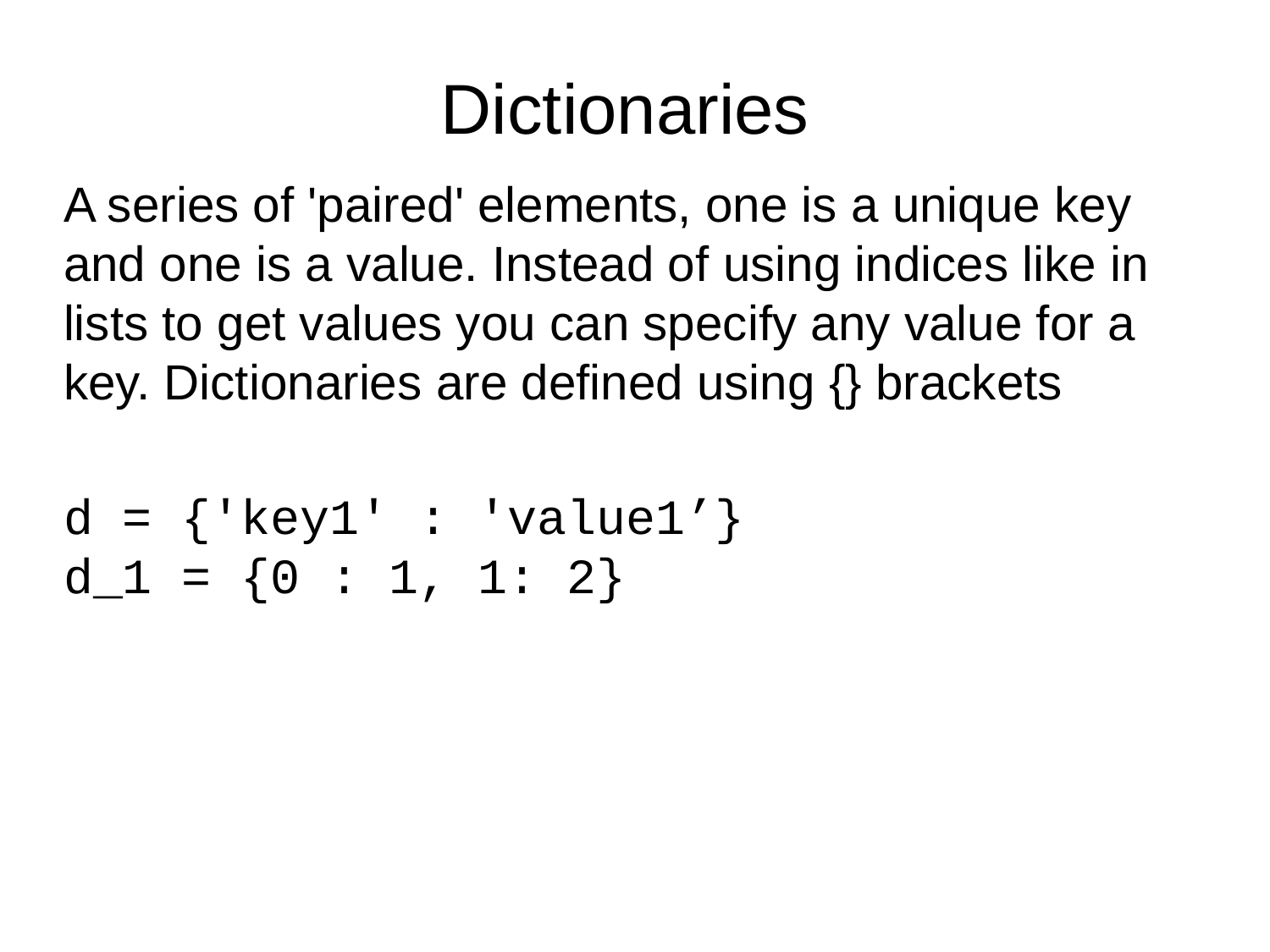

# Dictionaries
A series of 'paired' elements, one is a unique key and one is a value. Instead of using indices like in lists to get values you can specify any value for a key. Dictionaries are defined using {} brackets
d = {'key1' : 'value1’}
d_1 = {0 : 1, 1: 2}